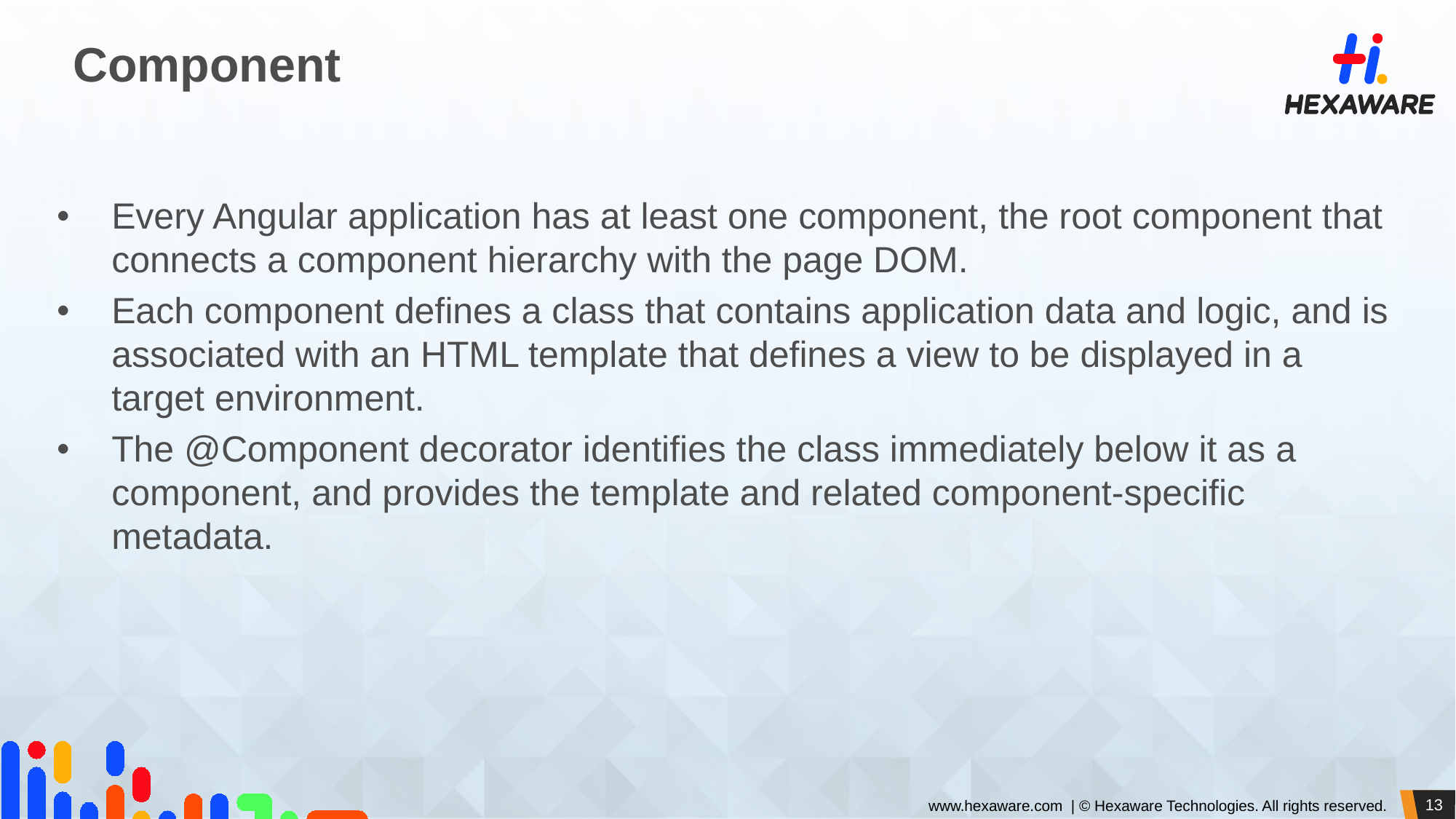

# Component
Every Angular application has at least one component, the root component that connects a component hierarchy with the page DOM.
Each component defines a class that contains application data and logic, and is associated with an HTML template that defines a view to be displayed in a target environment.
The @Component decorator identifies the class immediately below it as a component, and provides the template and related component-specific metadata.